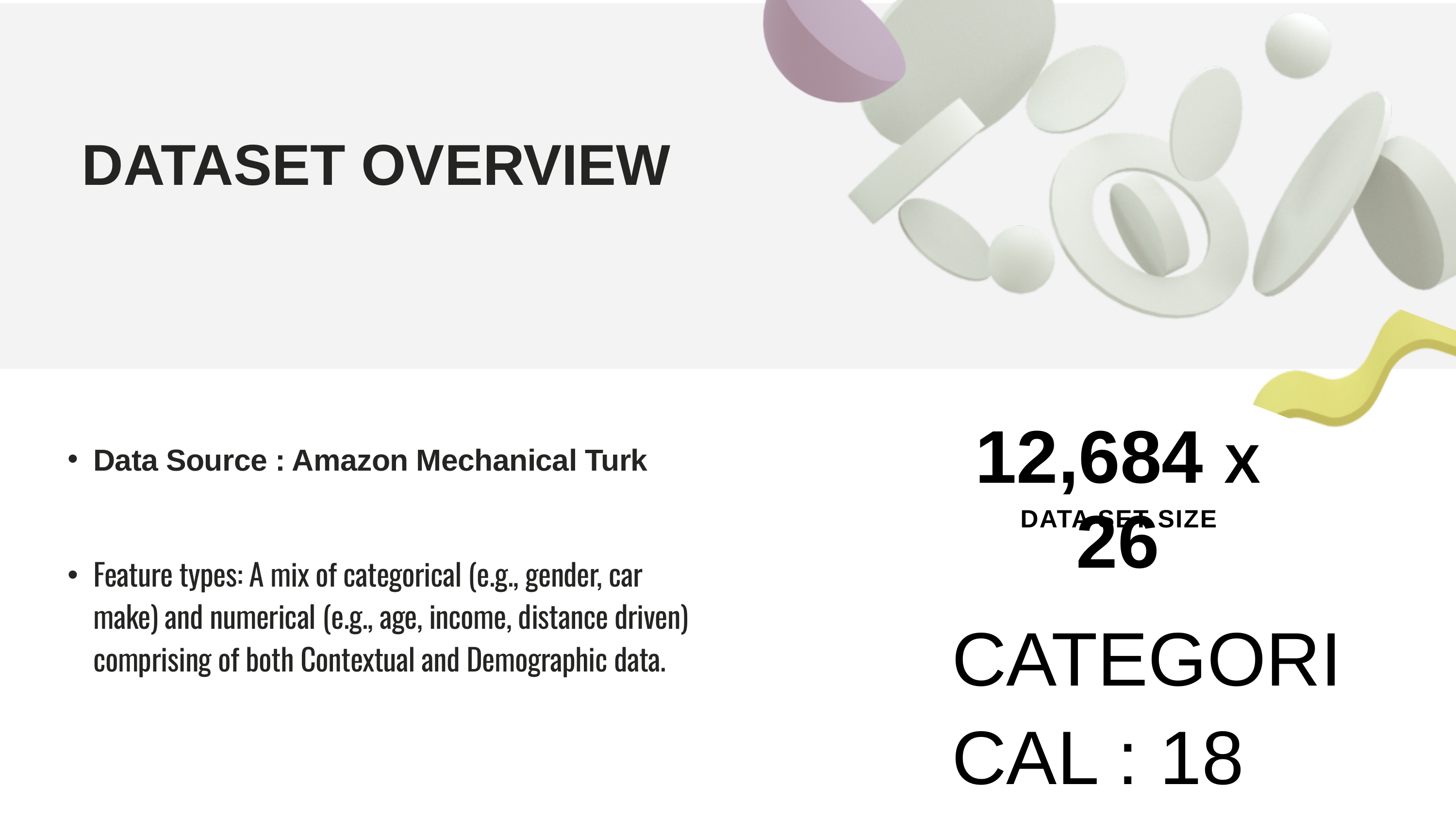

DATASET OVERVIEW

12,684 X 26
DATA SET SIZE
Data Source : Amazon Mechanical Turk

Feature types: A mix of categorical (e.g., gender, car make) and numerical (e.g., age, income, distance driven) comprising of both Contextual and Demographic data.

CATEGORICAL : 18
NUMERICAL : 8